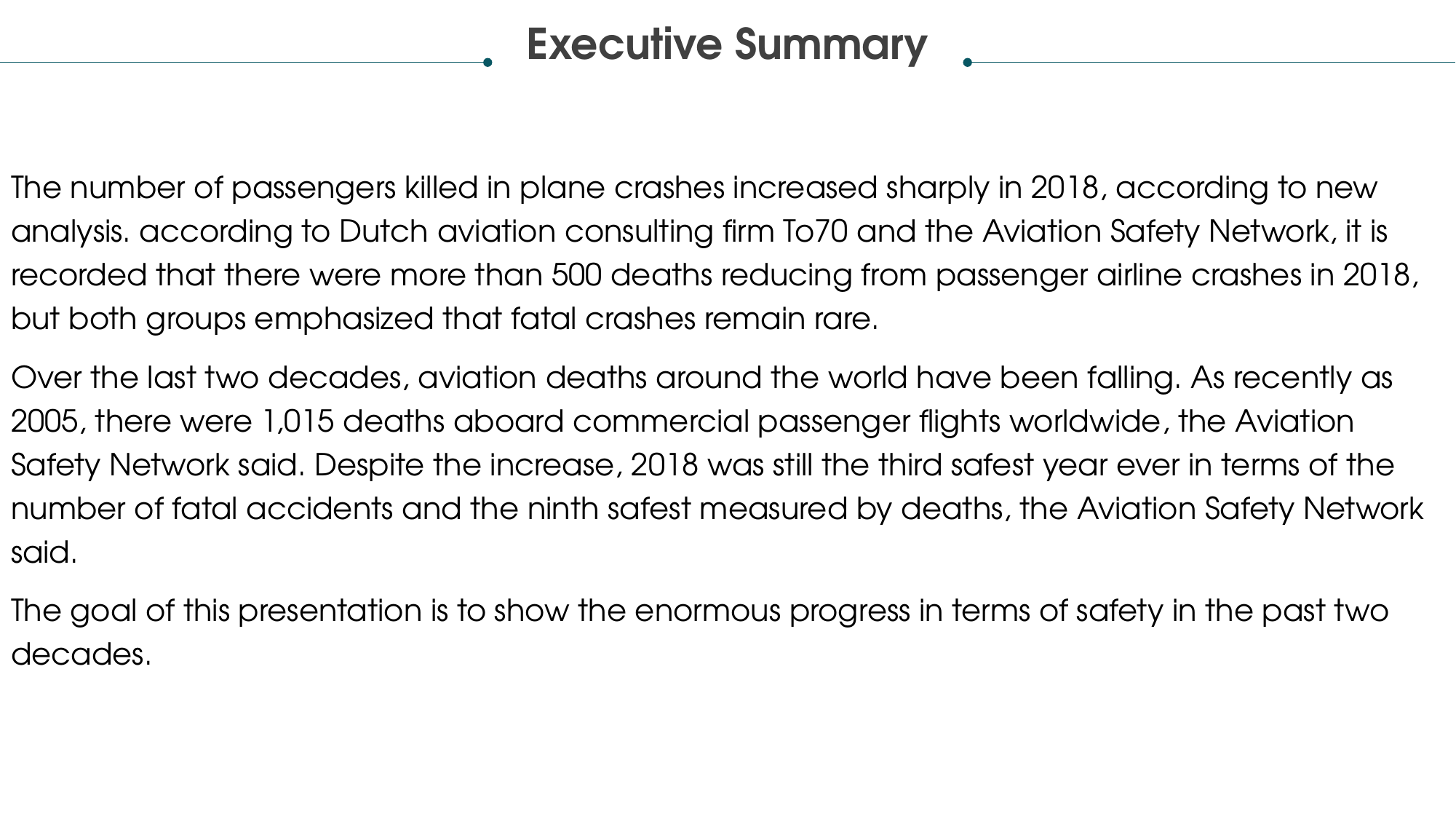

Executive Summary
The number of passengers killed in plane crashes increased sharply in 2018, according to new analysis. according to Dutch aviation consulting firm To70 and the Aviation Safety Network, it is recorded that there were more than 500 deaths reducing from passenger airline crashes in 2018, but both groups emphasized that fatal crashes remain rare.
Over the last two decades, aviation deaths around the world have been falling. As recently as 2005, there were 1,015 deaths aboard commercial passenger flights worldwide, the Aviation Safety Network said. Despite the increase, 2018 was still the third safest year ever in terms of the number of fatal accidents and the ninth safest measured by deaths, the Aviation Safety Network said.
The goal of this presentation is to show the enormous progress in terms of safety in the past two decades.